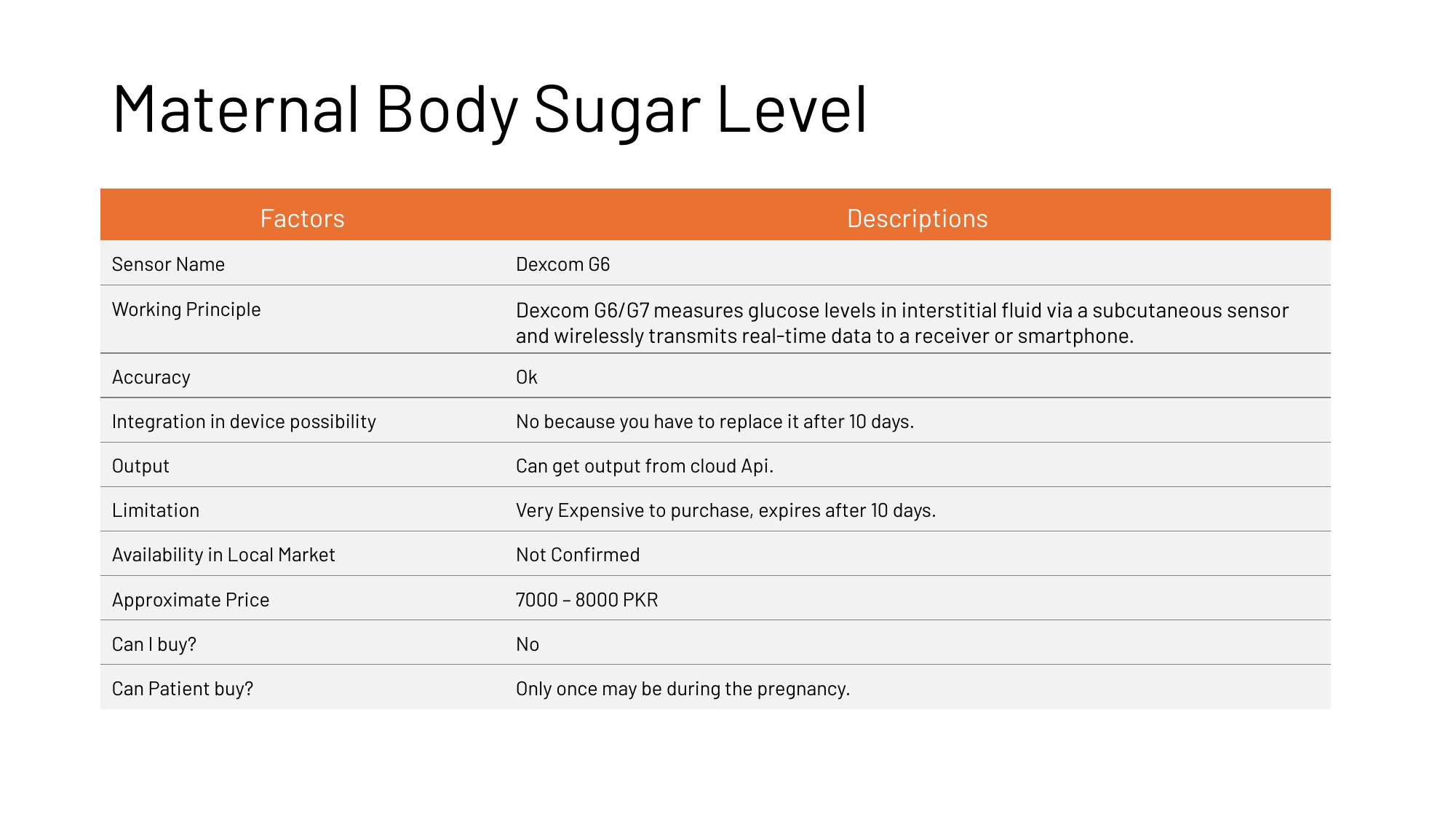

# Maternal Body Sugar Level
| Factors | Descriptions |
| --- | --- |
| Sensor Name | Dexcom G6 |
| Working Principle | Dexcom G6/G7 measures glucose levels in interstitial fluid via a subcutaneous sensor and wirelessly transmits real-time data to a receiver or smartphone. |
| Accuracy | Ok |
| Integration in device possibility | No because you have to replace it after 10 days. |
| Output | Can get output from cloud Api. |
| Limitation | Very Expensive to purchase, expires after 10 days. |
| Availability in Local Market | Not Confirmed |
| Approximate Price | 7000 – 8000 PKR |
| Can I buy? | No |
| Can Patient buy? | Only once may be during the pregnancy. |